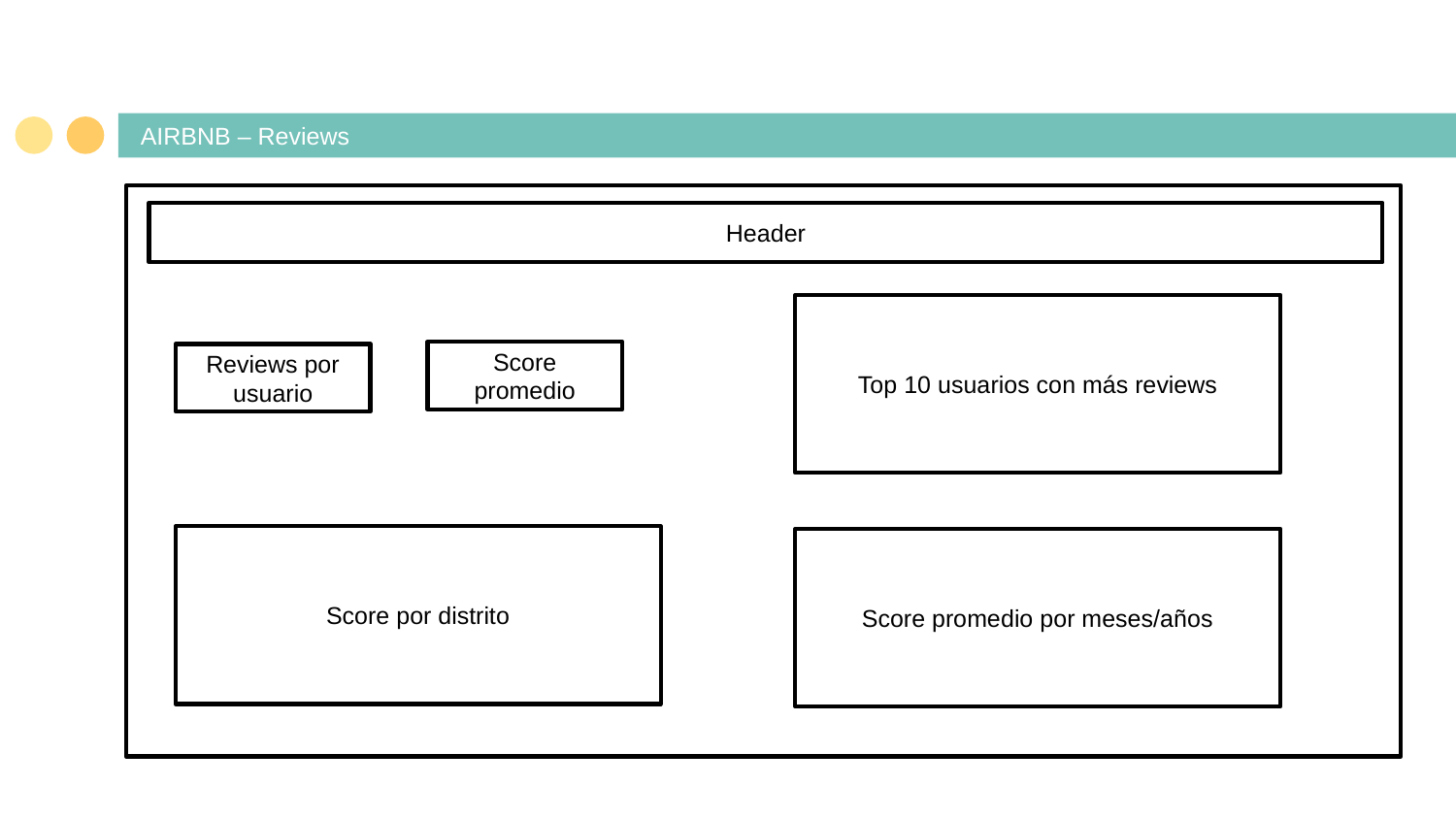

# AIRBNB – Reviews

Header
Top 10 usuarios con más reviews
Score promedio
Reviews por usuario
Score por distrito
Score promedio por meses/años